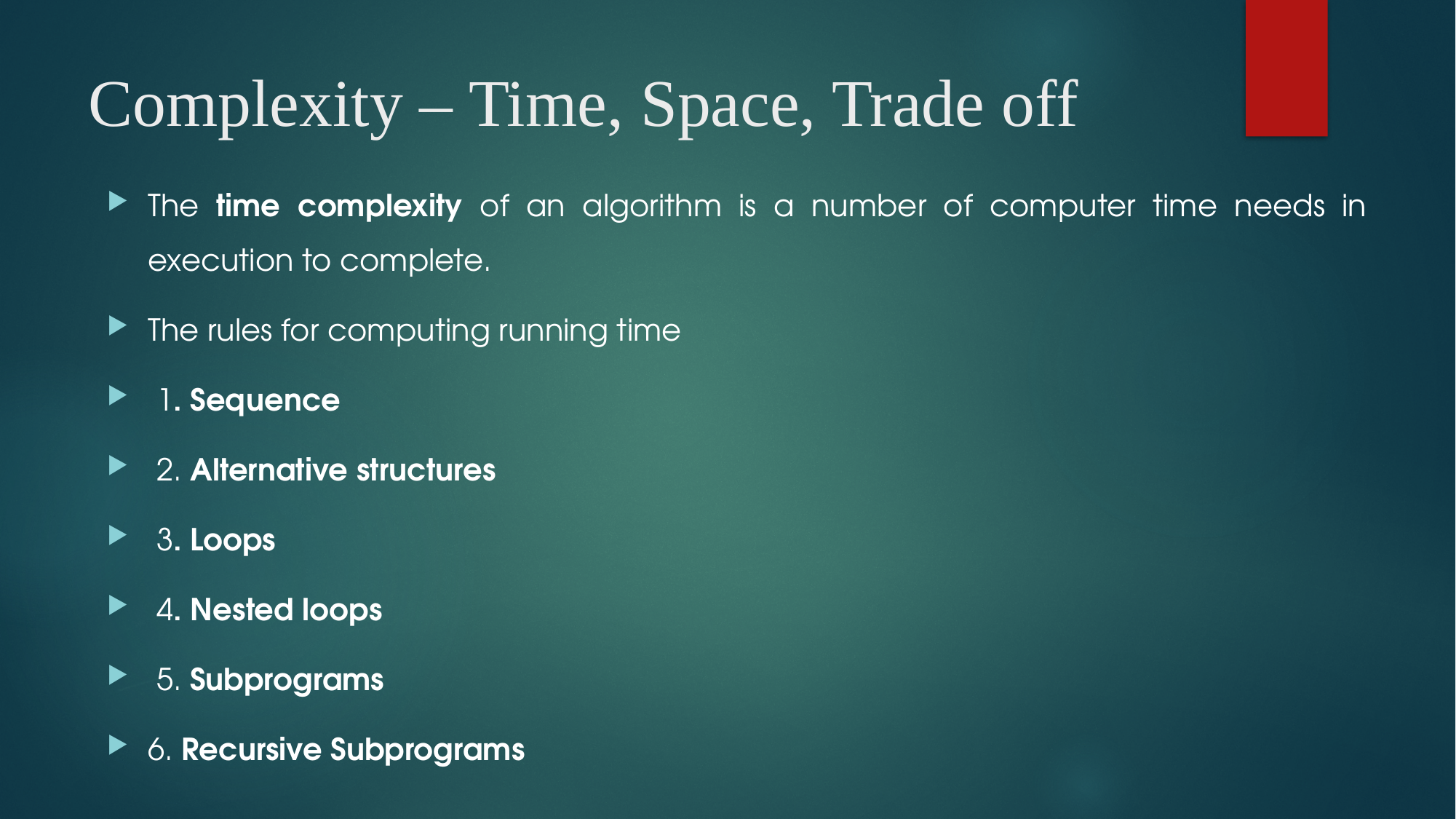

# Complexity – Time, Space, Trade off
The time complexity of an algorithm is a number of computer time needs in execution to complete.
The rules for computing running time
 1. Sequence
 2. Alternative structures
 3. Loops
 4. Nested loops
 5. Subprograms
6. Recursive Subprograms